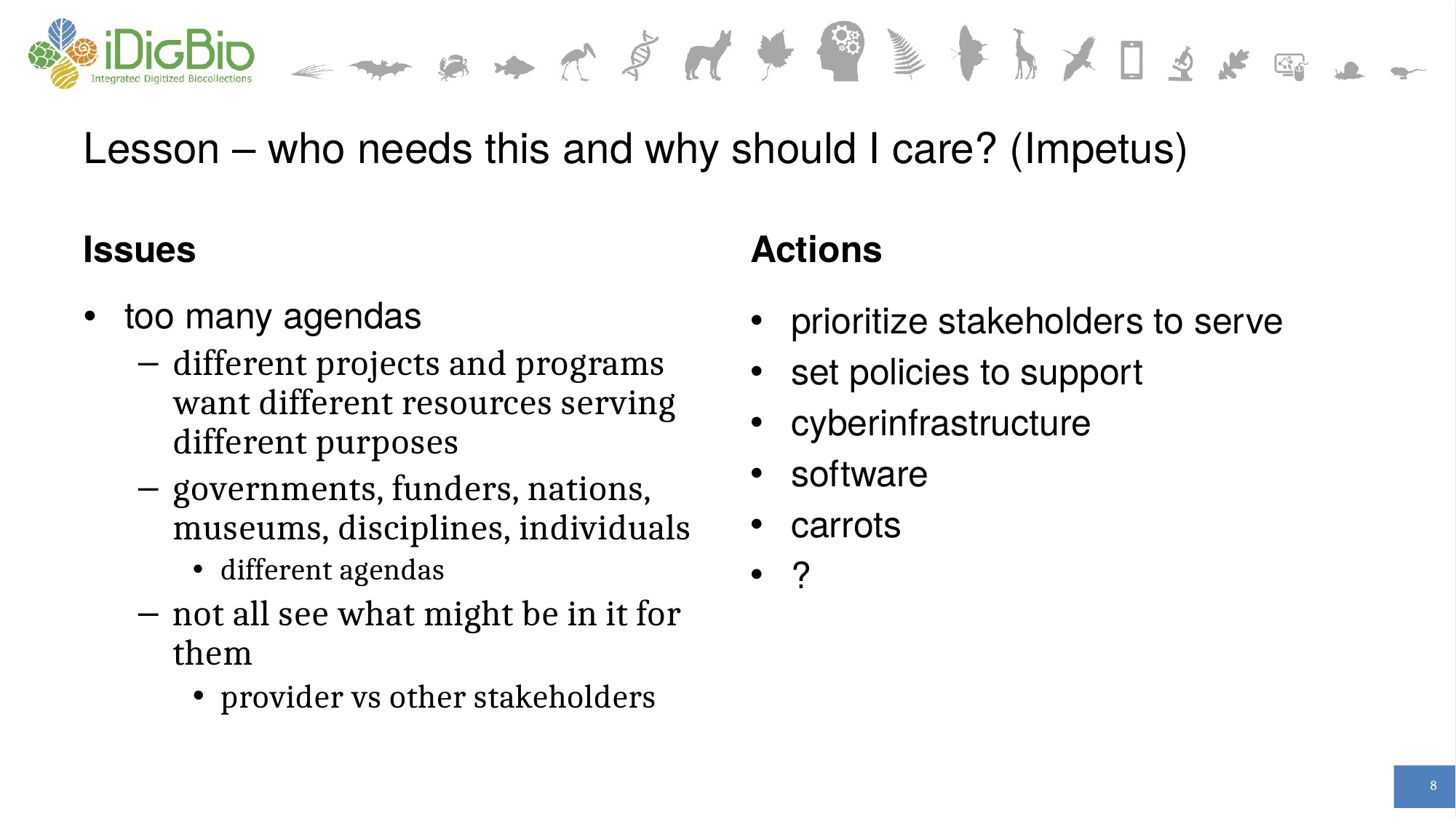

# Lesson – who needs this and why should I care? (Impetus)
Issues
Actions
too many agendas
different projects and programs want different resources serving different purposes
governments, funders, nations, museums, disciplines, individuals
different agendas
not all see what might be in it for them
provider vs other stakeholders
prioritize stakeholders to serve
set policies to support
cyberinfrastructure
software
carrots
?